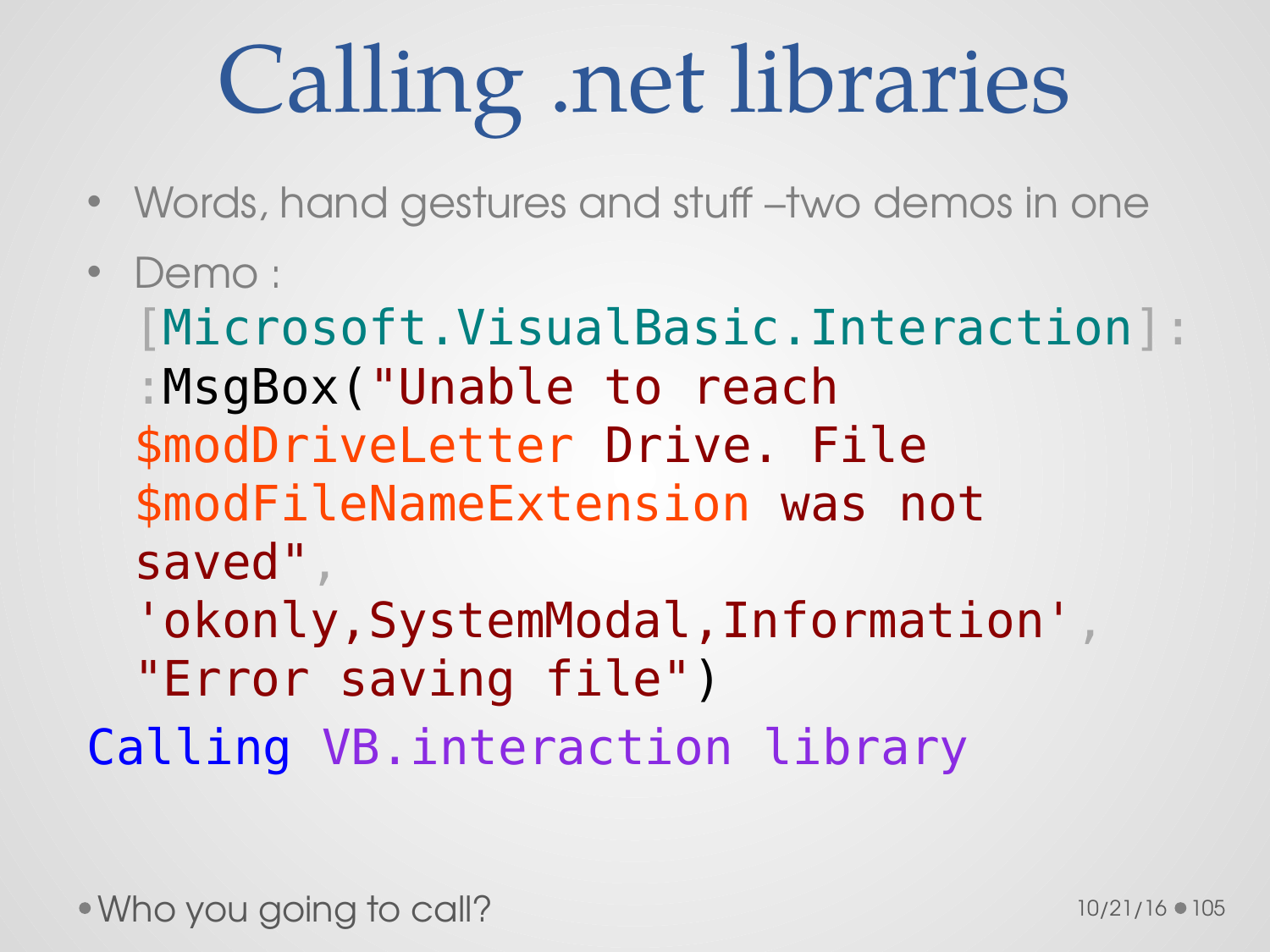

# Calling .net libraries
Words, hand gestures and stuff –two demos in one
Demo : [Microsoft.VisualBasic.Interaction]::MsgBox("Unable to reach $modDriveLetter Drive. File $modFileNameExtension was not saved", 'okonly,SystemModal,Information', "Error saving file")
Calling VB.interaction library

Who you going to call?
10/21/16
105